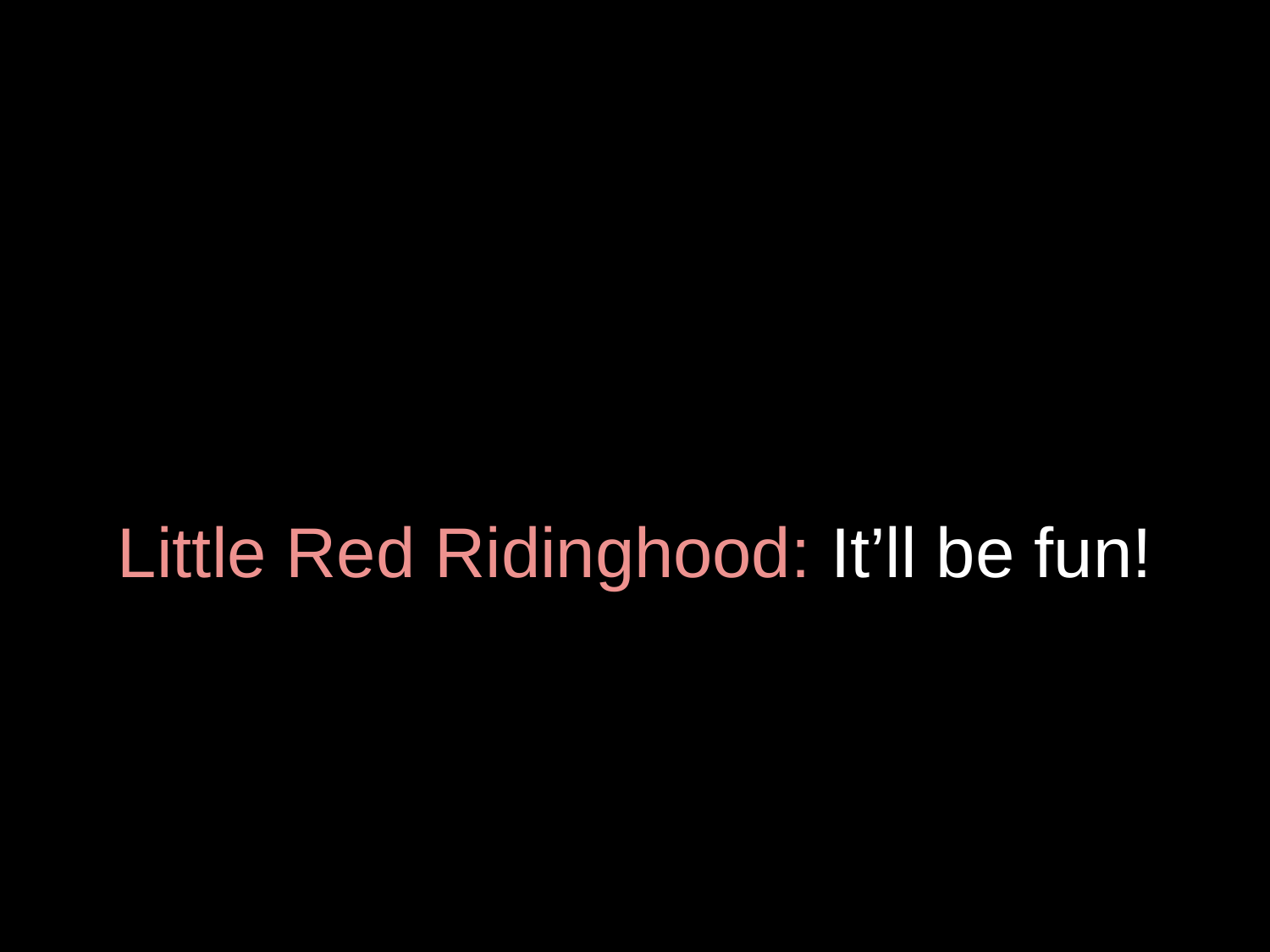

# Little Red Ridinghood: It’ll be fun!